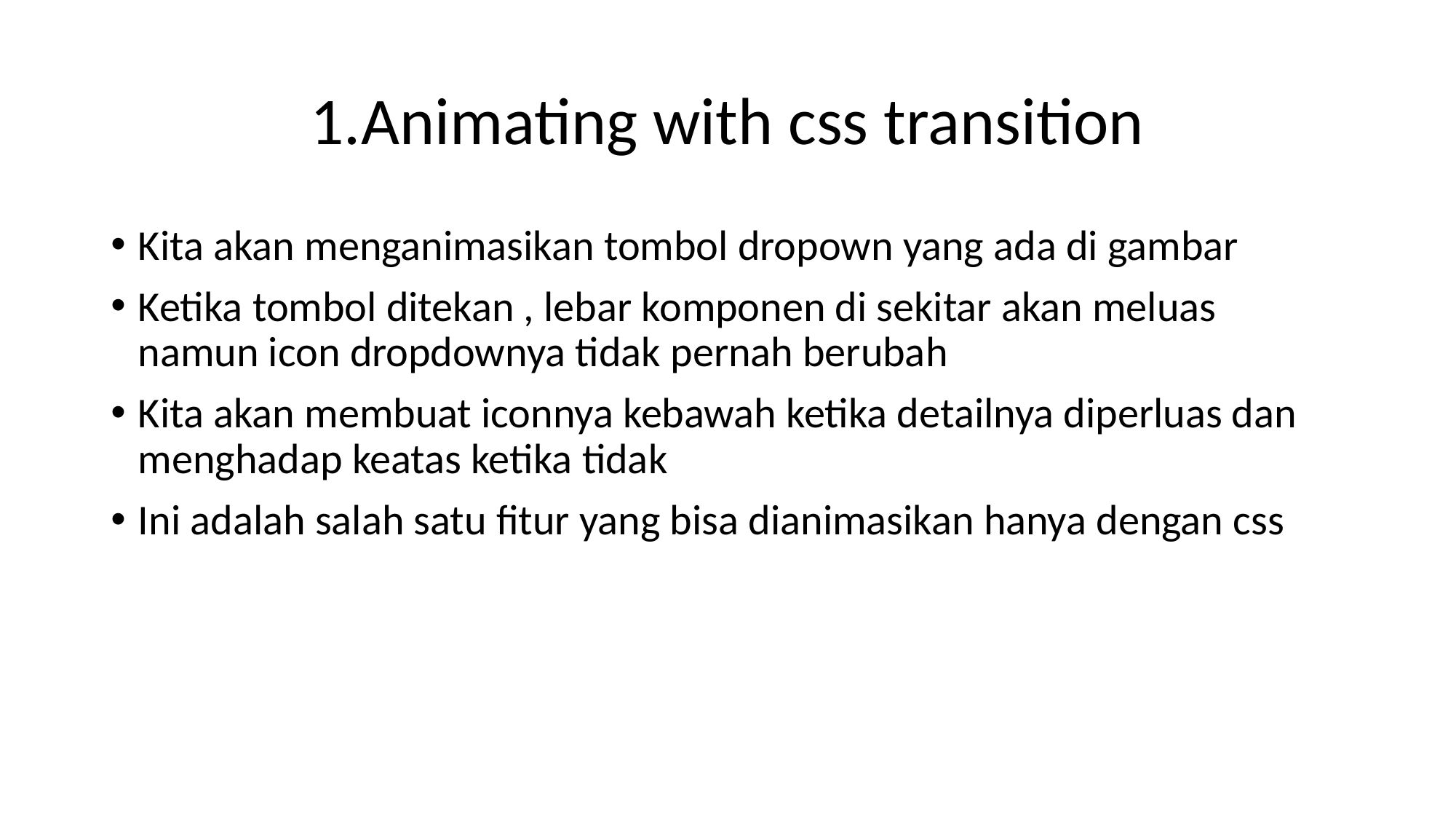

# 1.Animating with css transition
Kita akan menganimasikan tombol dropown yang ada di gambar
Ketika tombol ditekan , lebar komponen di sekitar akan meluas namun icon dropdownya tidak pernah berubah
Kita akan membuat iconnya kebawah ketika detailnya diperluas dan menghadap keatas ketika tidak
Ini adalah salah satu fitur yang bisa dianimasikan hanya dengan css